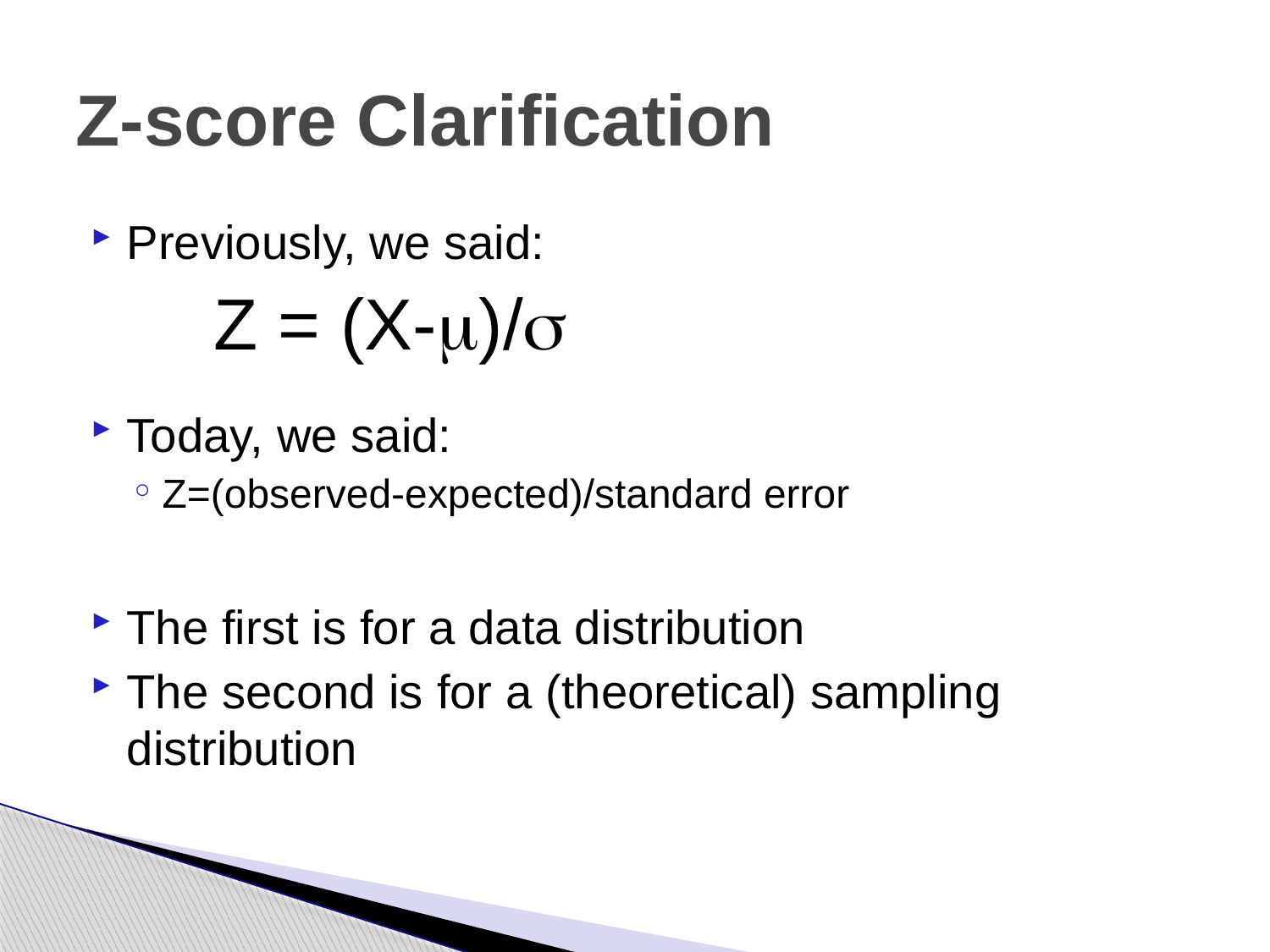

# Z-score Clarification
Previously, we said:

Today, we said:
Z=(observed-expected)/standard error

The first is for a data distribution
The second is for a (theoretical) sampling distribution

Z = (X-μ)/σ